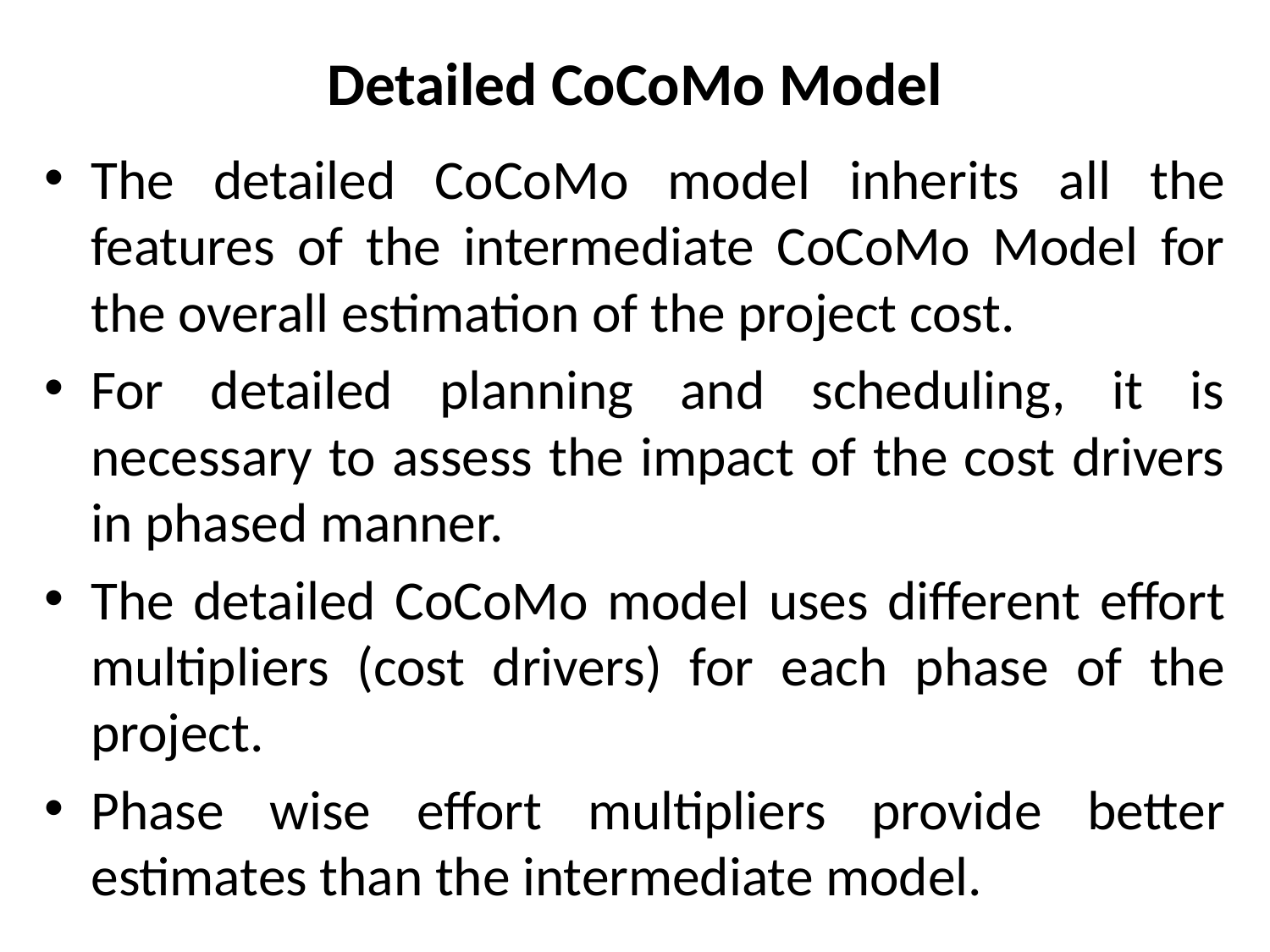

# Detailed CoCoMo Model
The detailed CoCoMo model inherits all the features of the intermediate CoCoMo Model for the overall estimation of the project cost.
For detailed planning and scheduling, it is necessary to assess the impact of the cost drivers in phased manner.
The detailed CoCoMo model uses different effort multipliers (cost drivers) for each phase of the project.
Phase wise effort multipliers provide better estimates than the intermediate model.